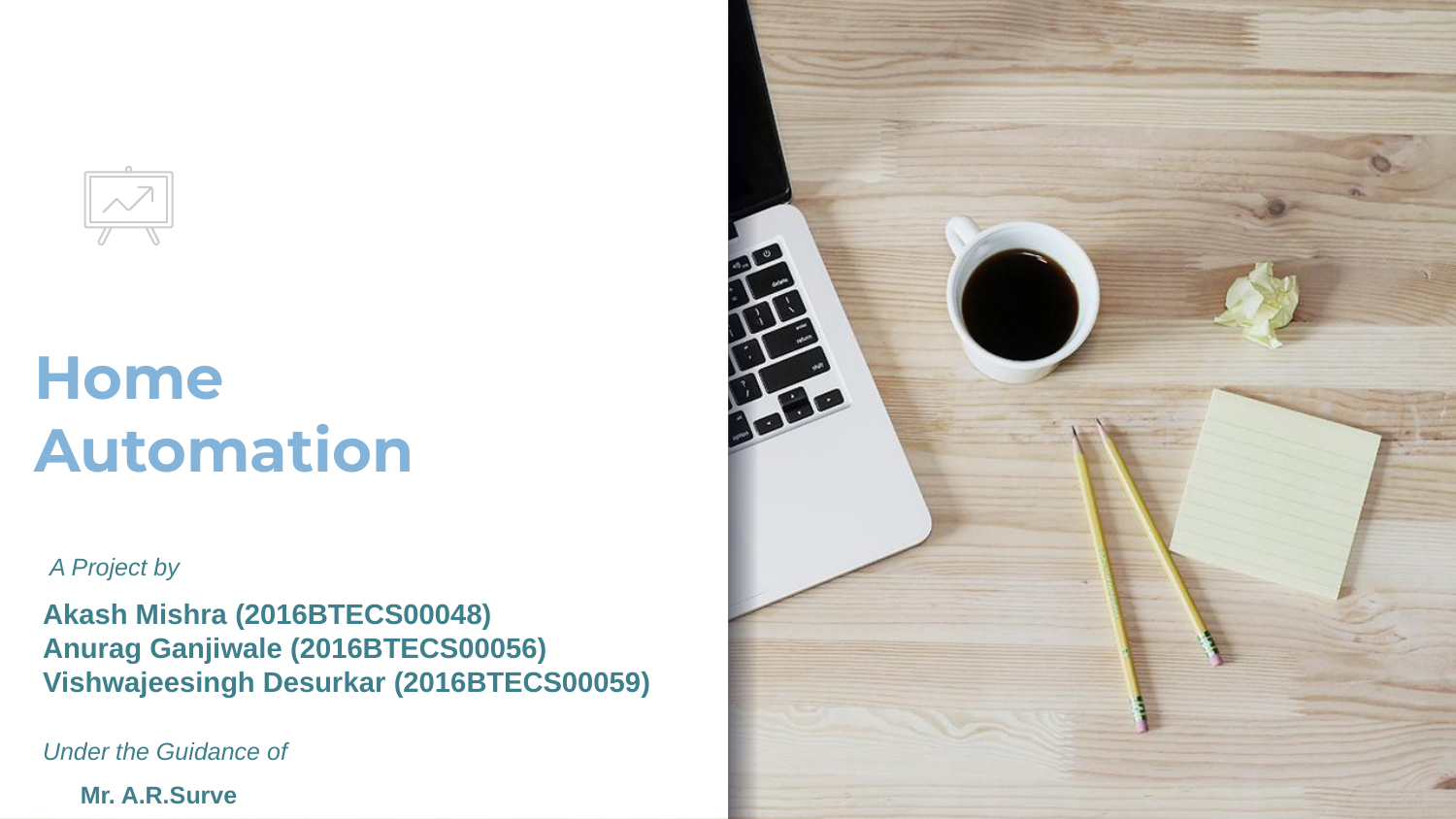

# Home Automation
A Project by
Akash Mishra (2016BTECS00048)
Anurag Ganjiwale (2016BTECS00056)
Vishwajeesingh Desurkar (2016BTECS00059)
Under the Guidance of
Mr. A.R.Surve